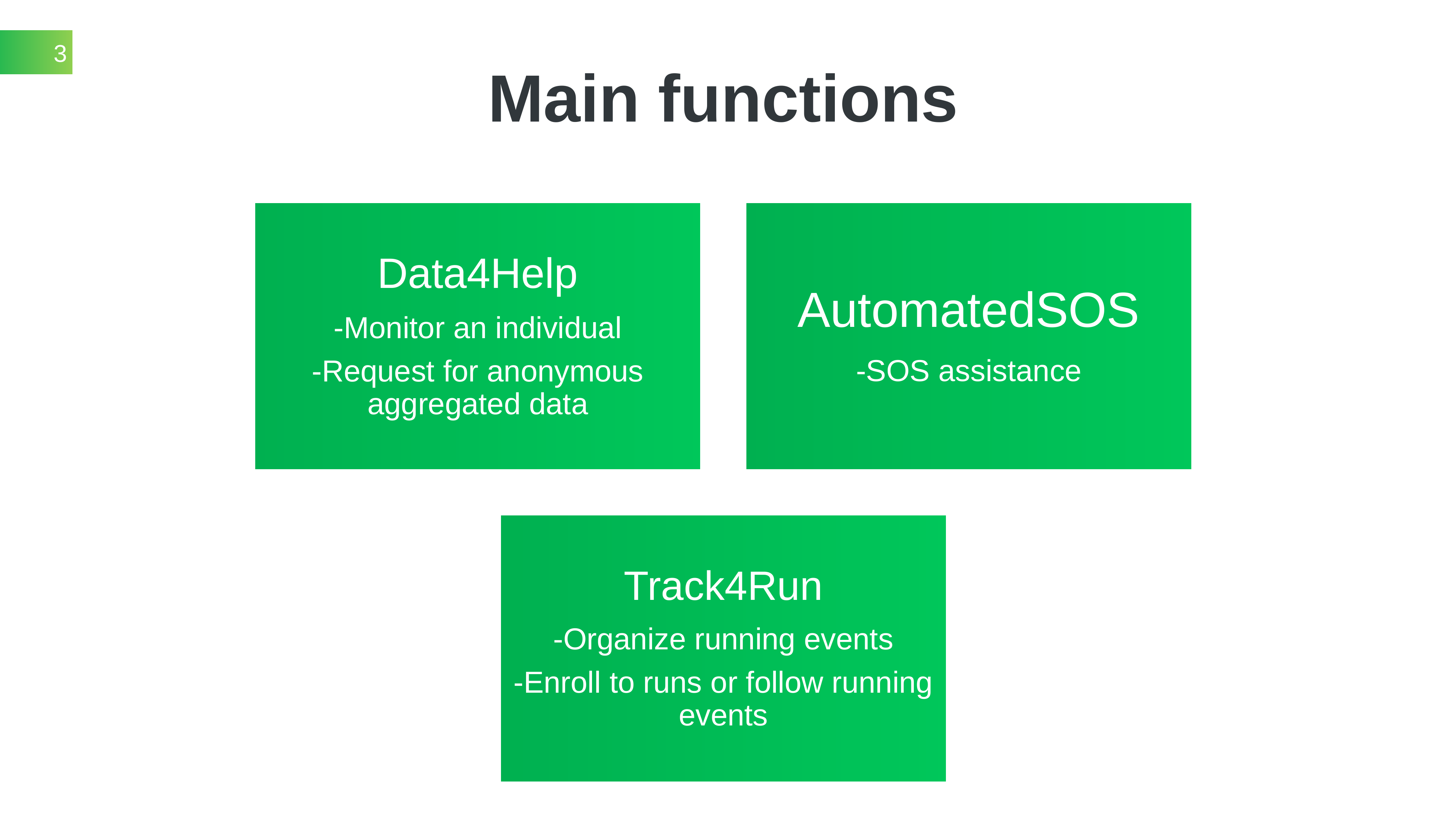

3
Main functions
Data4Help
-Monitor an individual
-Request for anonymous aggregated data
AutomatedSOS
-SOS assistance
Track4Run
-Organize running events
-Enroll to runs or follow running events